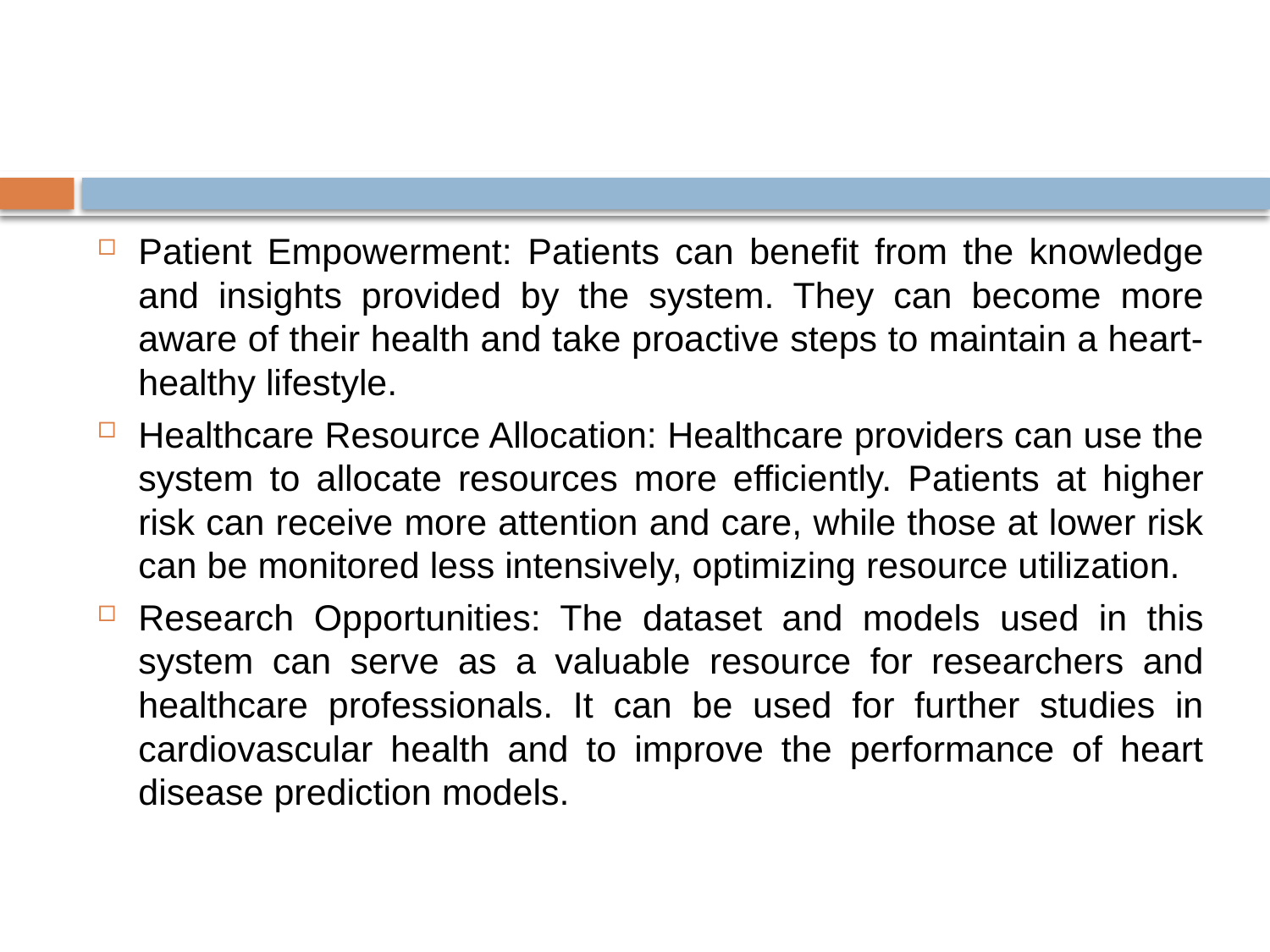

#
Patient Empowerment: Patients can benefit from the knowledge and insights provided by the system. They can become more aware of their health and take proactive steps to maintain a heart-healthy lifestyle.
Healthcare Resource Allocation: Healthcare providers can use the system to allocate resources more efficiently. Patients at higher risk can receive more attention and care, while those at lower risk can be monitored less intensively, optimizing resource utilization.
Research Opportunities: The dataset and models used in this system can serve as a valuable resource for researchers and healthcare professionals. It can be used for further studies in cardiovascular health and to improve the performance of heart disease prediction models.